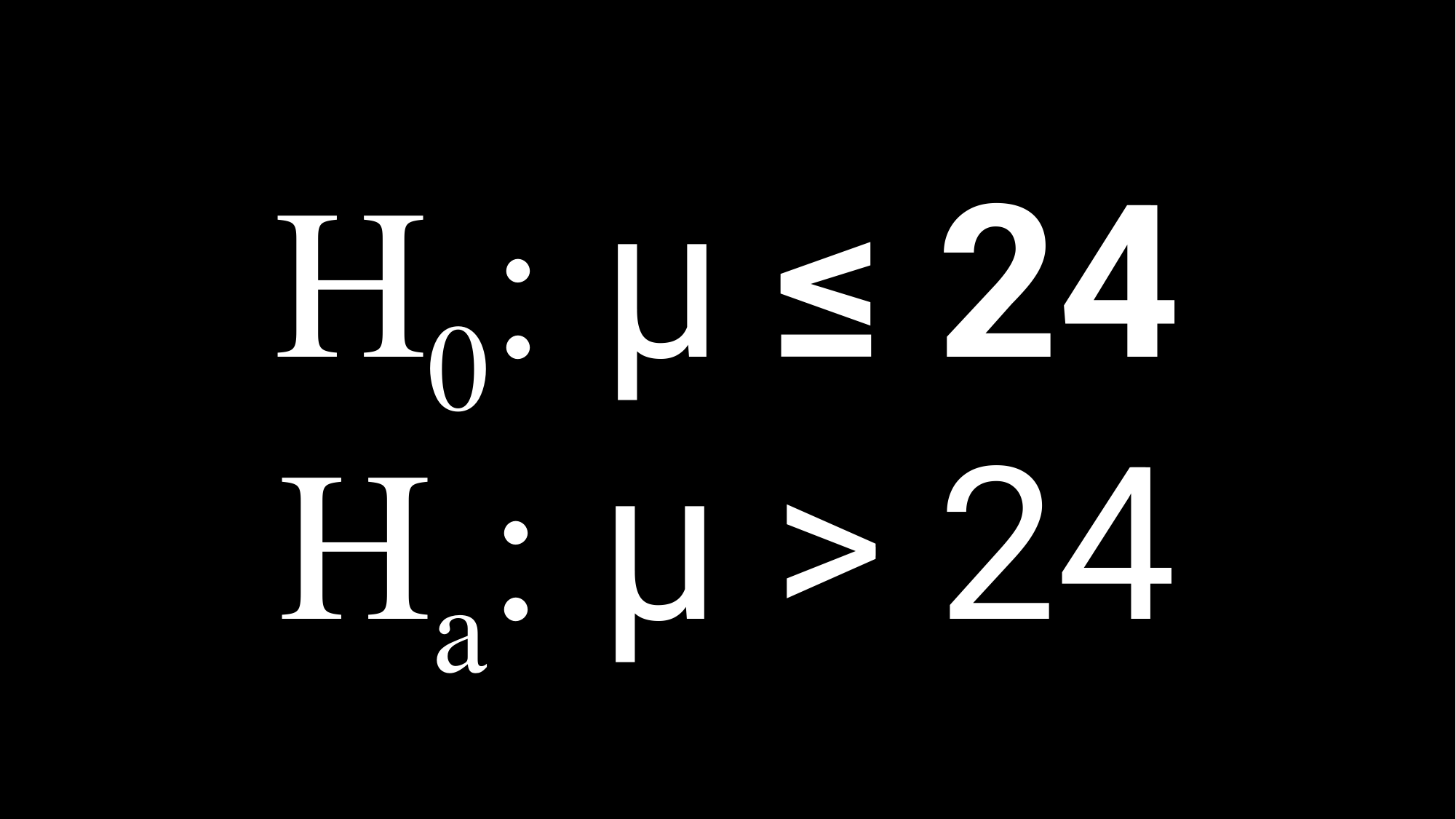

# H0: μ ≤ 24 Ha: μ > 24